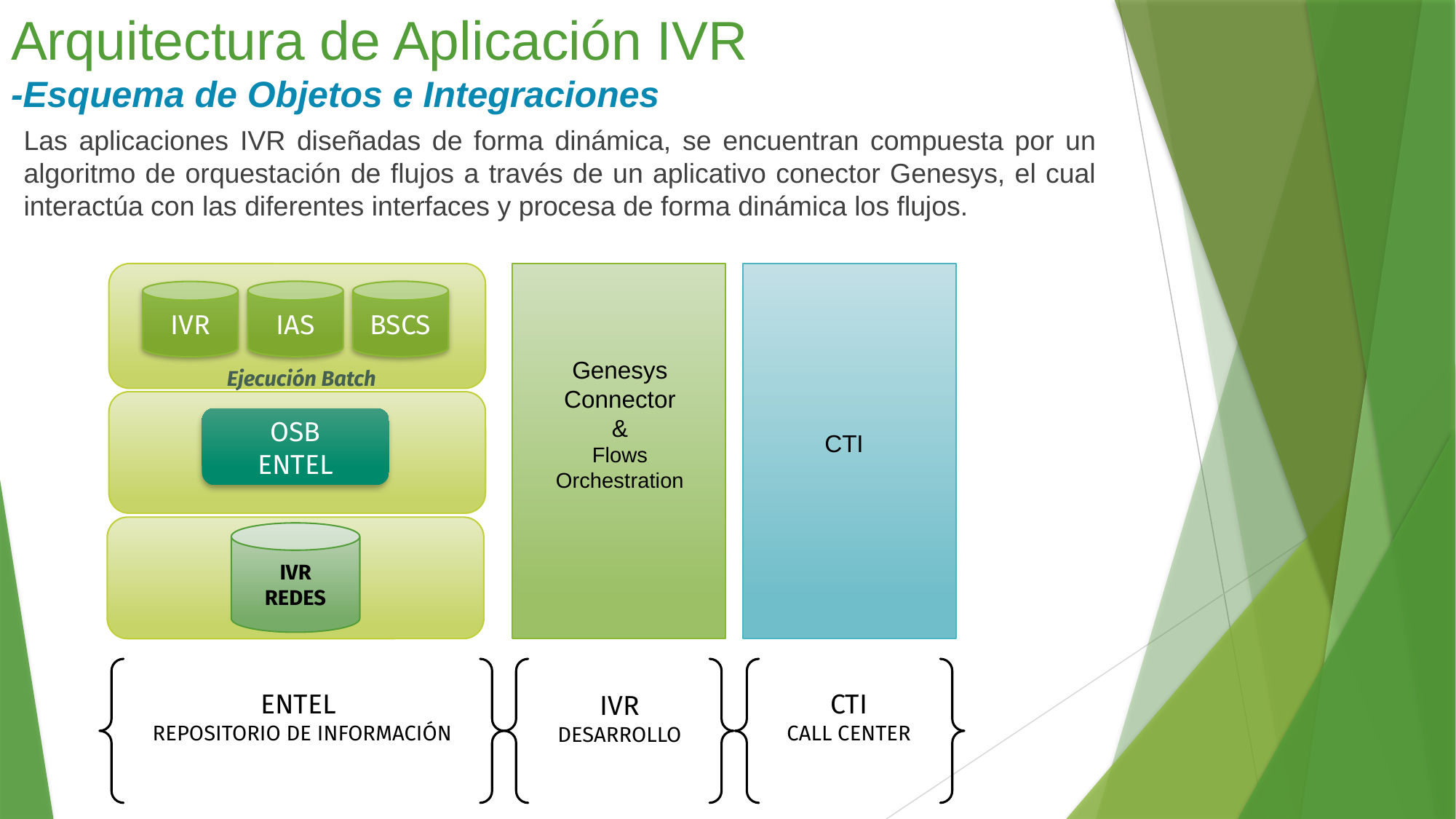

Arquitectura de Aplicación IVR
-Esquema de Objetos e Integraciones
Las aplicaciones IVR diseñadas de forma dinámica, se encuentran compuesta por un algoritmo de orquestación de flujos a través de un aplicativo conector Genesys, el cual interactúa con las diferentes interfaces y procesa de forma dinámica los flujos.

BSCS
IAS
IVR
Genesys Connector
&
Flows Orchestration
Ejecución Batch

OSB
ENTEL
<
IVR
REDES

ENTEL
REPOSITORIO DE INFORMACIÓN
CTI
CALL CENTER
IVR
DESARROLLO
CTI